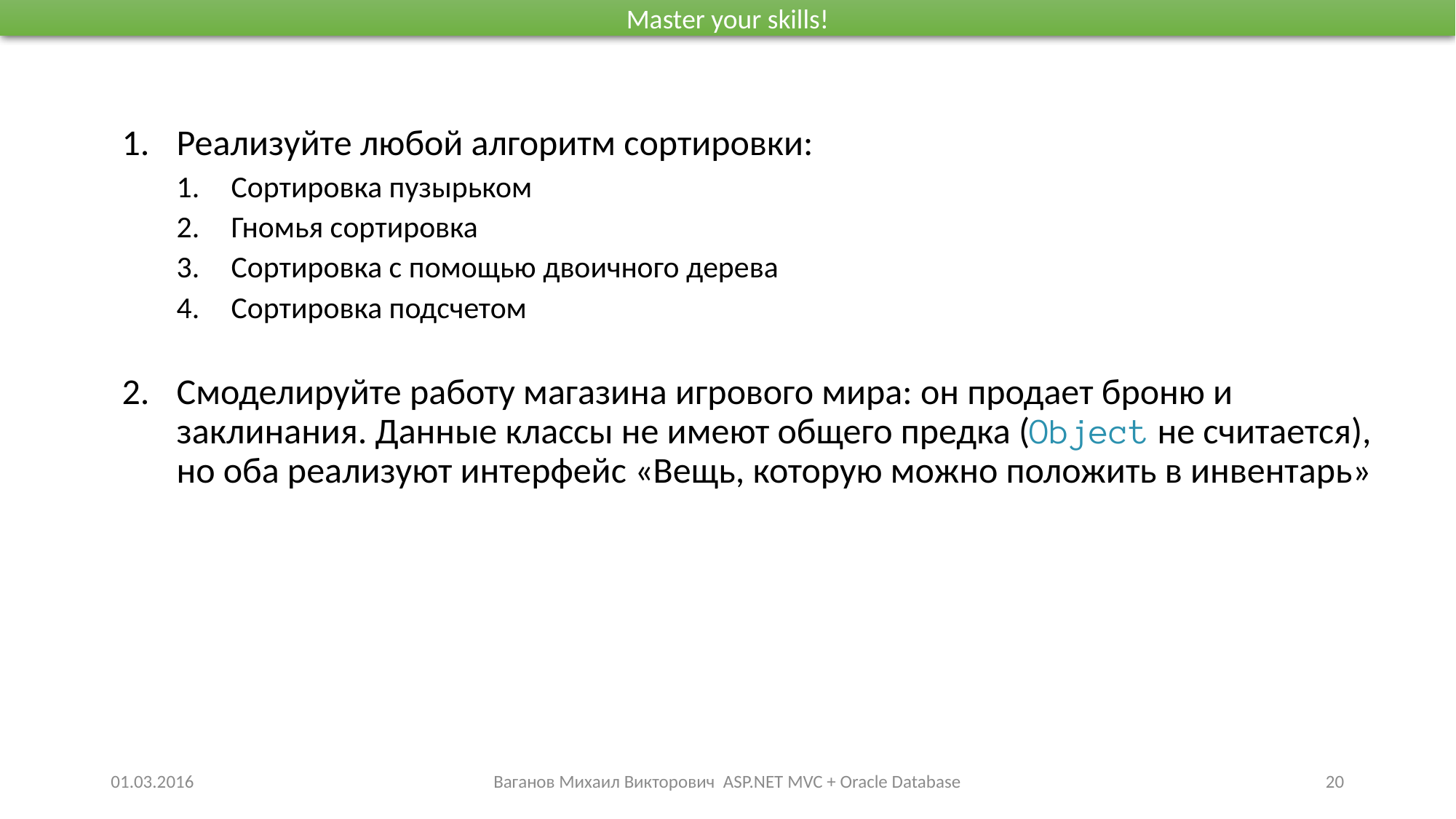

Master your skills!
Реализуйте любой алгоритм сортировки:
Сортировка пузырьком
Гномья сортировка
Сортировка с помощью двоичного дерева
Сортировка подсчетом

Смоделируйте работу магазина игрового мира: он продает броню и заклинания. Данные классы не имеют общего предка (Object не считается), но оба реализуют интерфейс «Вещь, которую можно положить в инвентарь»

01.03.2016
Ваганов Михаил Викторович  ASP.NET MVC + Oracle Database
20